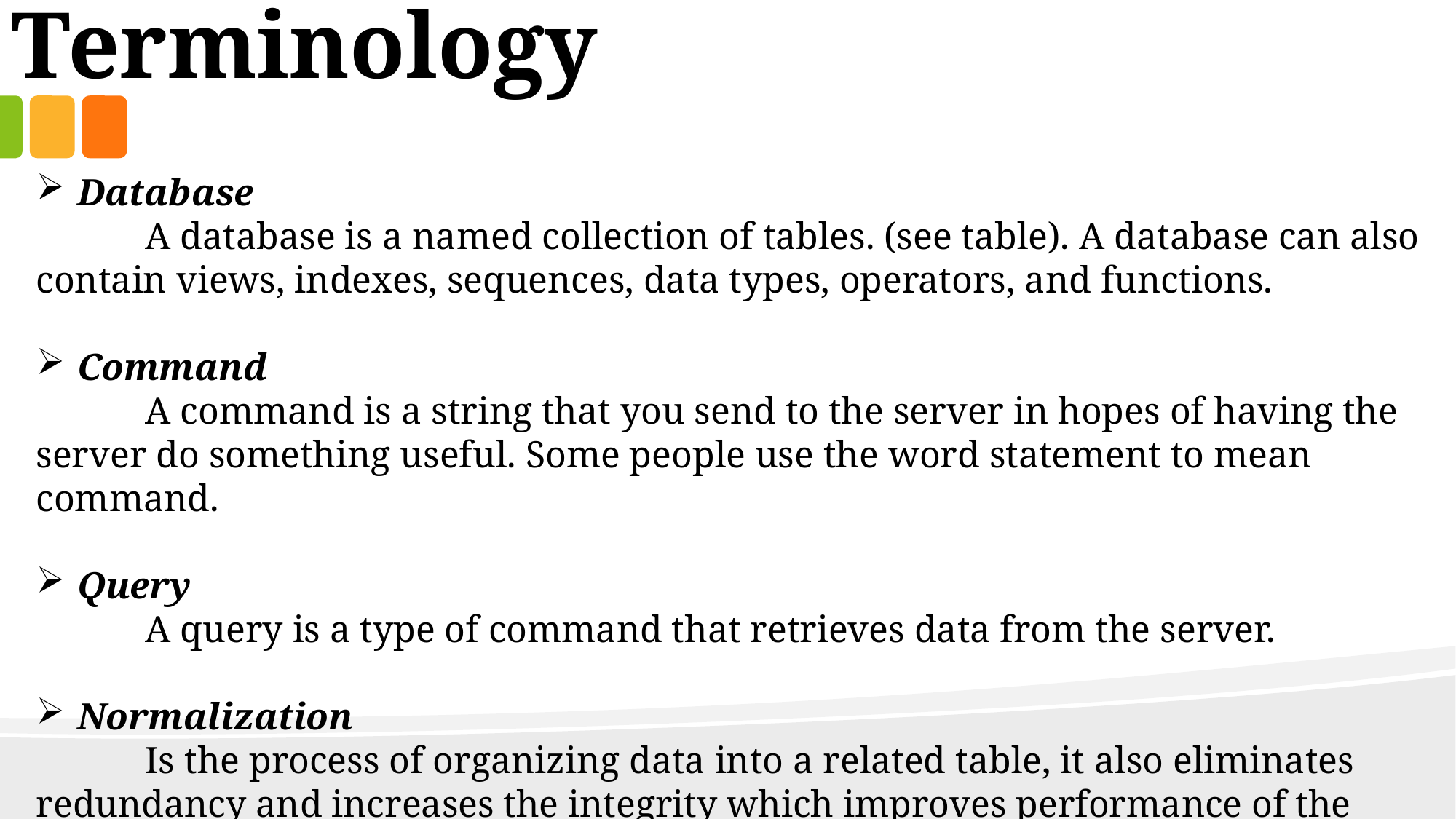

Relational Database Terminology
Database
	A database is a named collection of tables. (see table). A database can also contain views, indexes, sequences, data types, operators, and functions.

Command
	A command is a string that you send to the server in hopes of having the server do something useful. Some people use the word statement to mean command.

Query
	A query is a type of command that retrieves data from the server.

Normalization
	Is the process of organizing data into a related table, it also eliminates redundancy and increases the integrity which improves performance of the query.